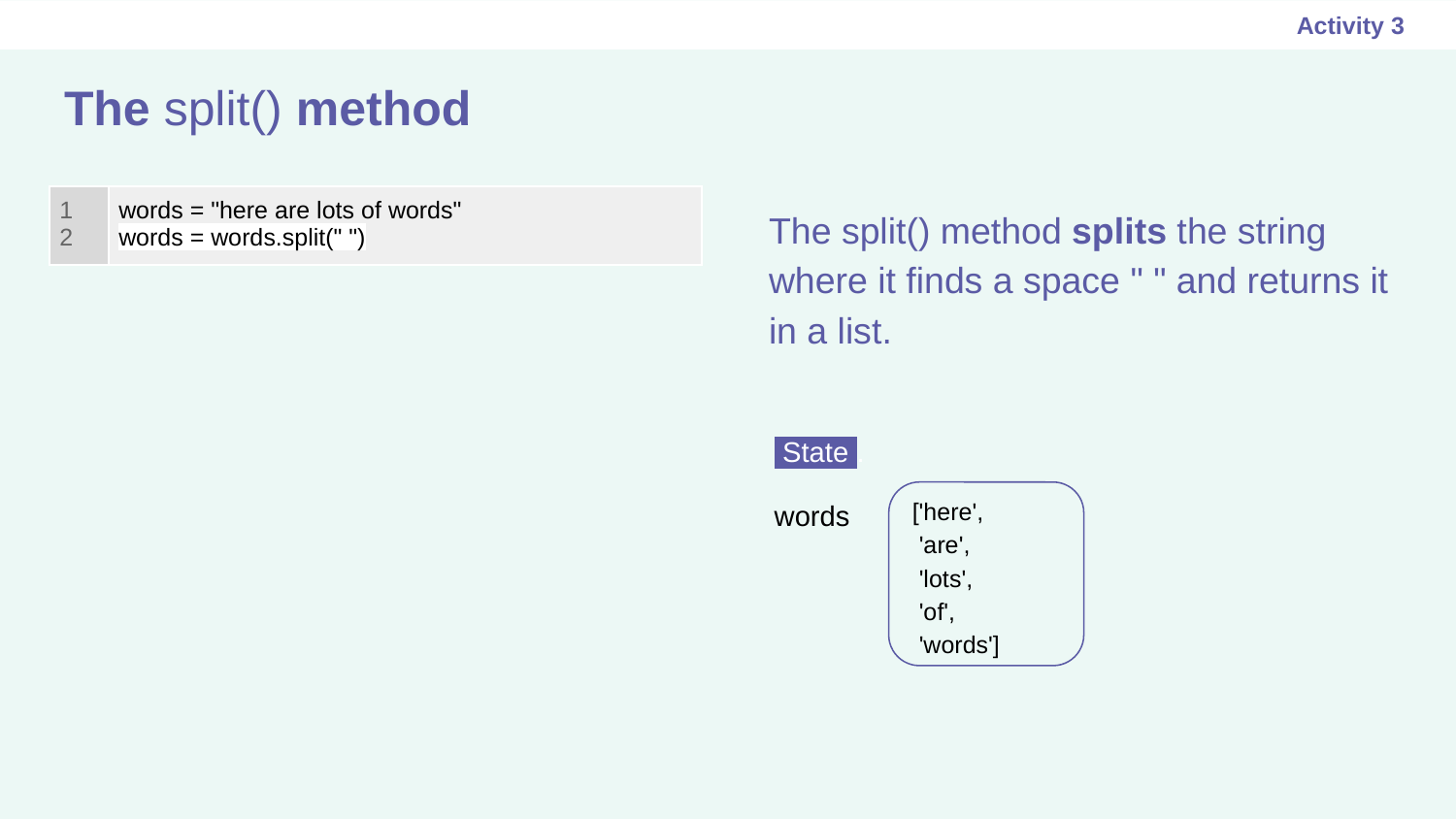

Activity 3
# The split() method
| 1 2 | words = "here are lots of words" words = words.split(" ") |
| --- | --- |
The split() method splits the string where it finds a space " " and returns it in a list.
 State .
words
['here',
 'are',
 'lots',
 'of',
 'words']